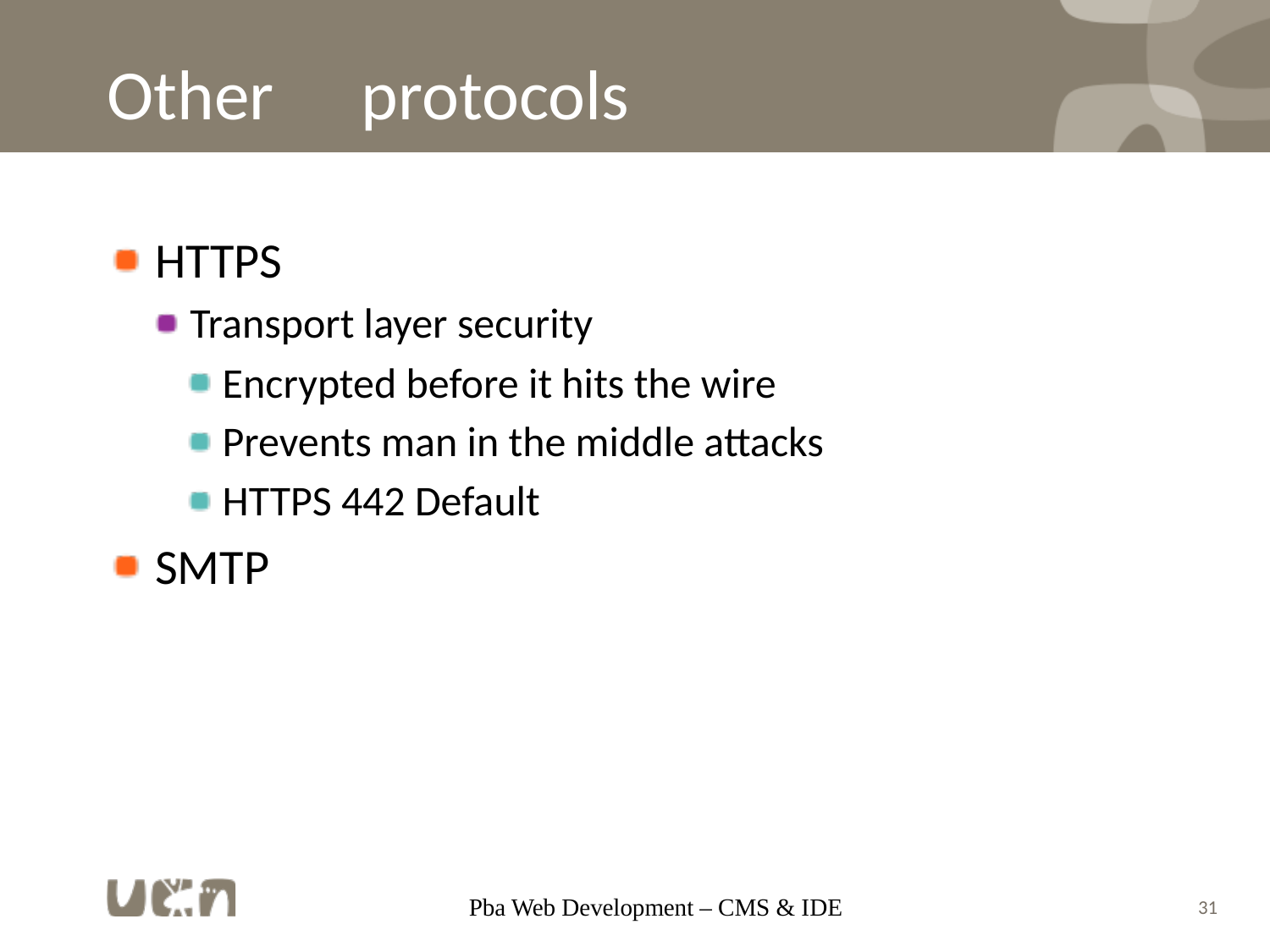

# Other	protocols
HTTPS
Transport layer security
Encrypted before it hits the wire
Prevents man in the middle attacks
HTTPS 442 Default
SMTP

Pba Web Development – CMS & IDE
31